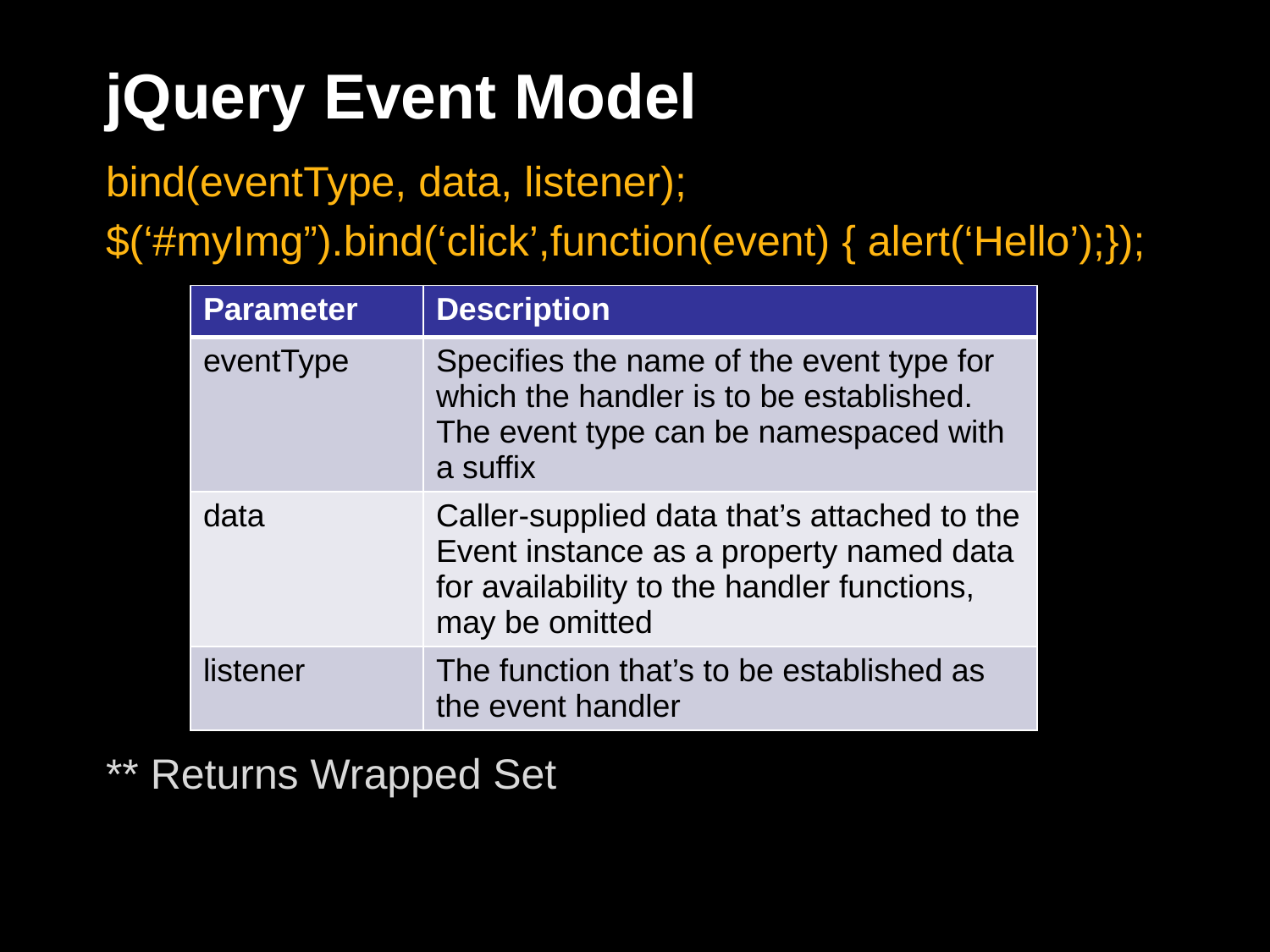

# jQuery Event Model
bind(eventType, data, listener);
$(‘#myImg”).bind(‘click’,function(event) { alert(‘Hello’);});

** Returns Wrapped Set

| Parameter | Description |
| --- | --- |
| eventType | Specifies the name of the event type for which the handler is to be established. The event type can be namespaced with a suffix |
| data | Caller-supplied data that’s attached to the Event instance as a property named data for availability to the handler functions, may be omitted |
| listener | The function that’s to be established as the event handler |